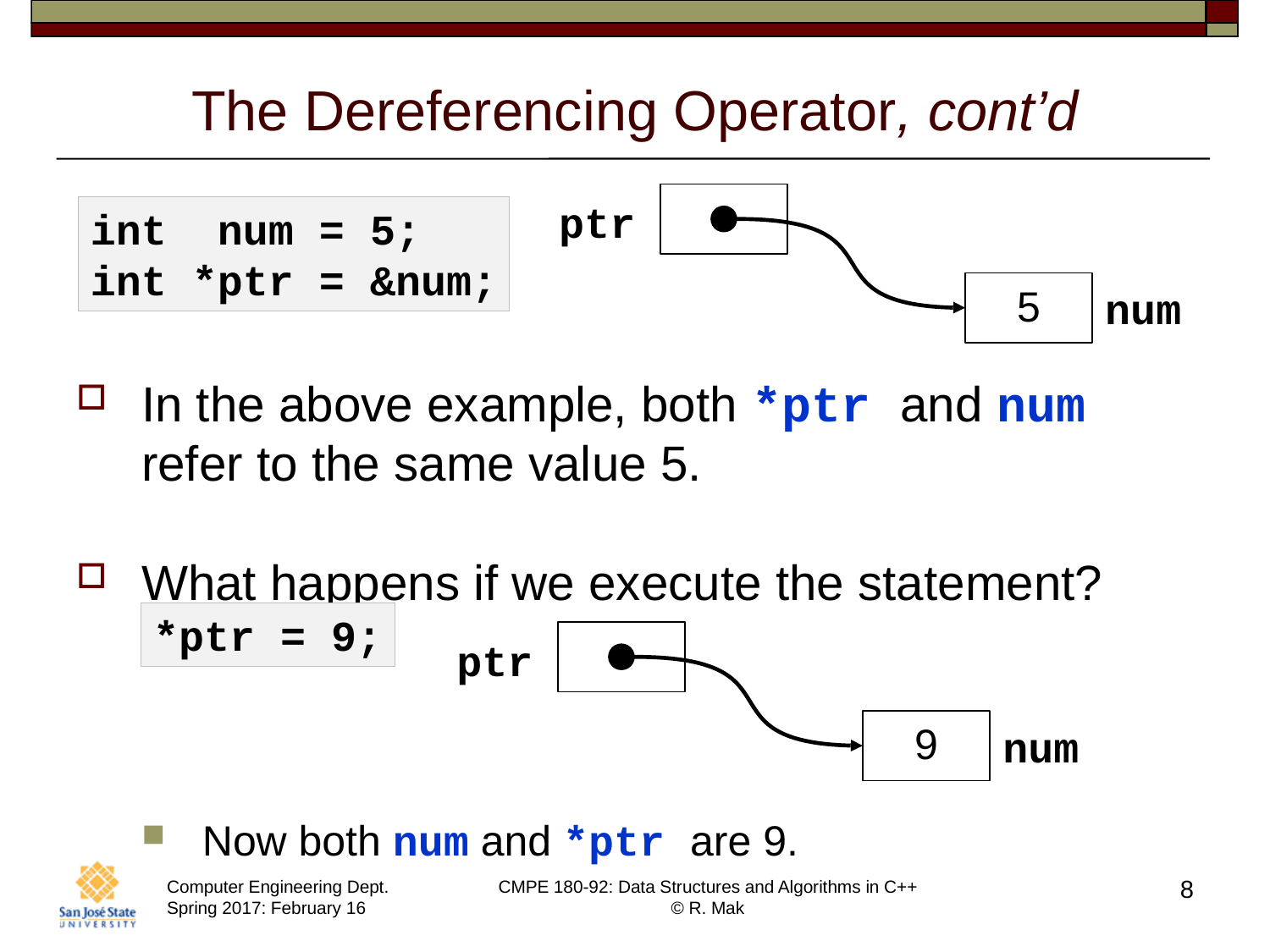

# The Dereferencing Operator, cont’d

ptr

5
num
int  num = 5;
int *ptr = &num;
In the above example, both *ptr and num refer to the same value 5.

What happens if we execute the statement?

Now both num and *ptr are 9.
*ptr = 9;

ptr

9
num
8